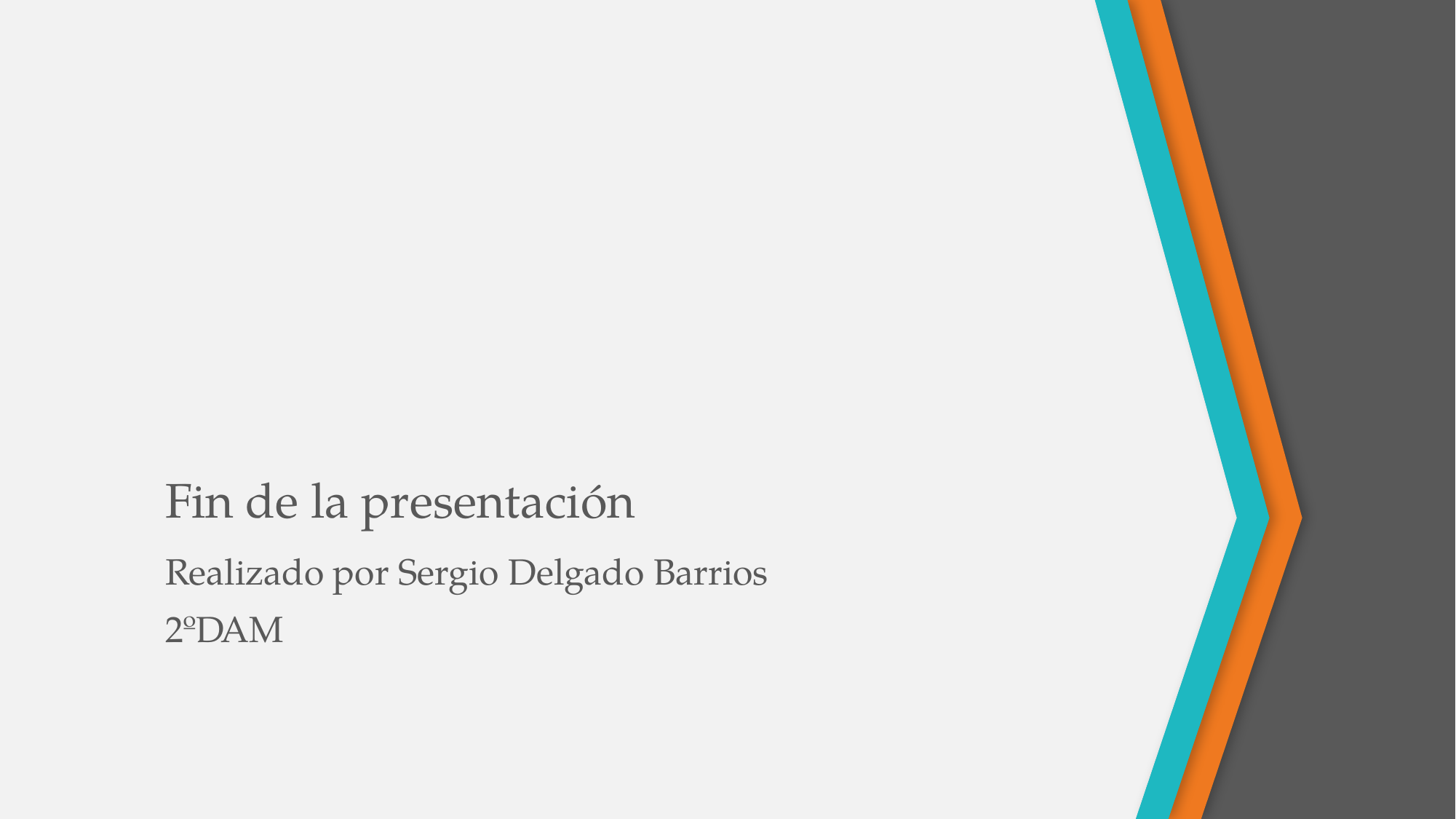

# Fin de la presentación
Realizado por Sergio Delgado Barrios
2ºDAM